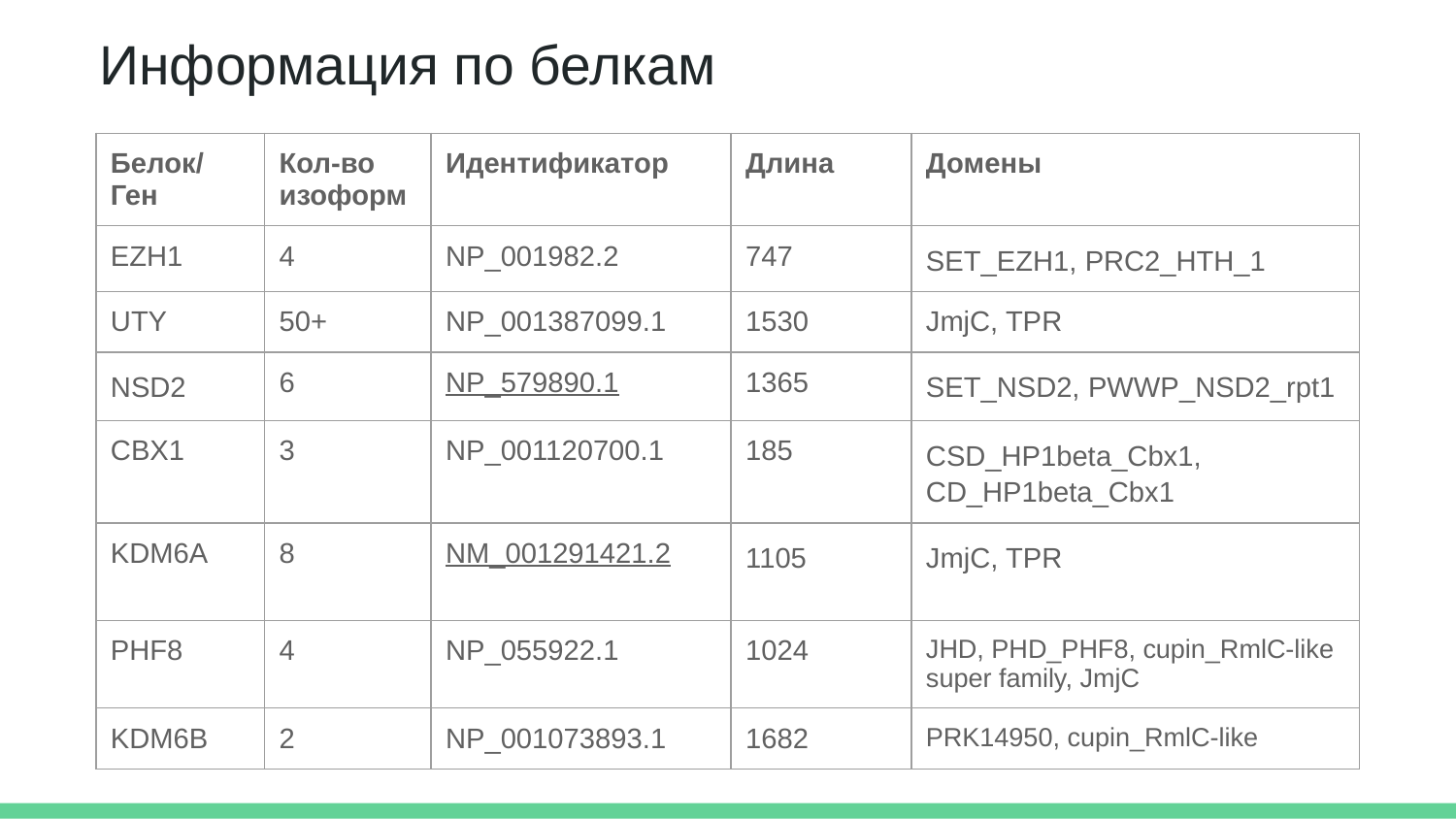

# Информация по белкам
| Белок/Ген | Кол-во изоформ | Идентификатор | Длина | Домены |
| --- | --- | --- | --- | --- |
| EZH1 | 4 | NP\_001982.2 | 747 | SET\_EZH1, PRC2\_HTH\_1 |
| UTY | 50+ | NP\_001387099.1 | 1530 | JmjC, TPR |
| NSD2 | 6 | NP\_579890.1 | 1365 | SET\_NSD2, PWWP\_NSD2\_rpt1 |
| CBX1 | 3 | NP\_001120700.1 | 185 | CSD\_HP1beta\_Cbx1, CD\_HP1beta\_Cbx1 |
| KDM6A | 8 | NM\_001291421.2 | 1105 | JmjC, TPR |
| PHF8 | 4 | NP\_055922.1 | 1024 | JHD, PHD\_PHF8, cupin\_RmlC-like super family, JmjC |
| KDM6B | 2 | NP\_001073893.1 | 1682 | PRK14950, cupin\_RmlC-like |